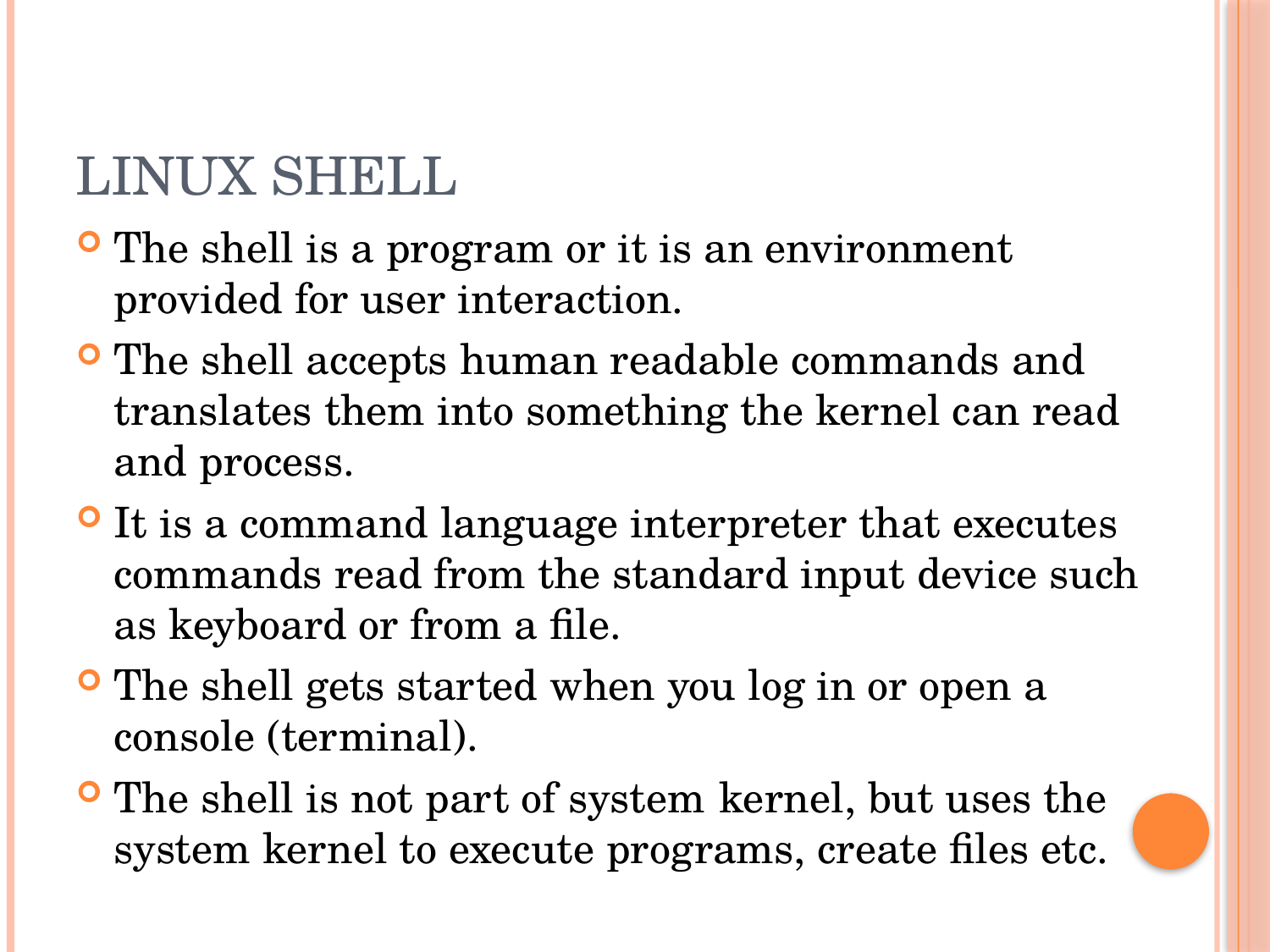

# Linux Shell
The shell is a program or it is an environment provided for user interaction.
The shell accepts human readable commands and translates them into something the kernel can read and process.
It is a command language interpreter that executes commands read from the standard input device such as keyboard or from a file.
The shell gets started when you log in or open a console (terminal).
The shell is not part of system kernel, but uses the system kernel to execute programs, create files etc.